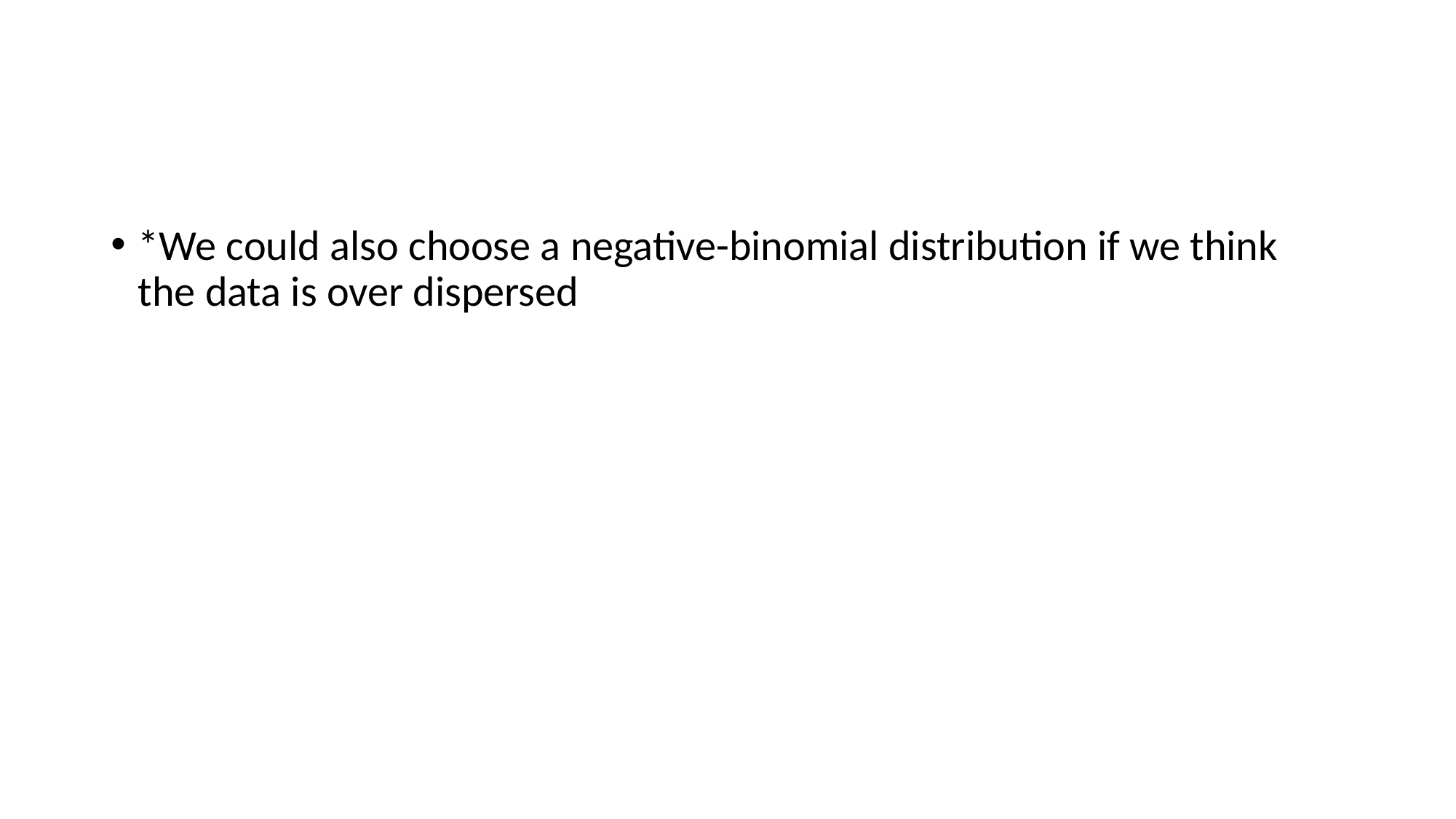

#
*We could also choose a negative-binomial distribution if we think the data is over dispersed